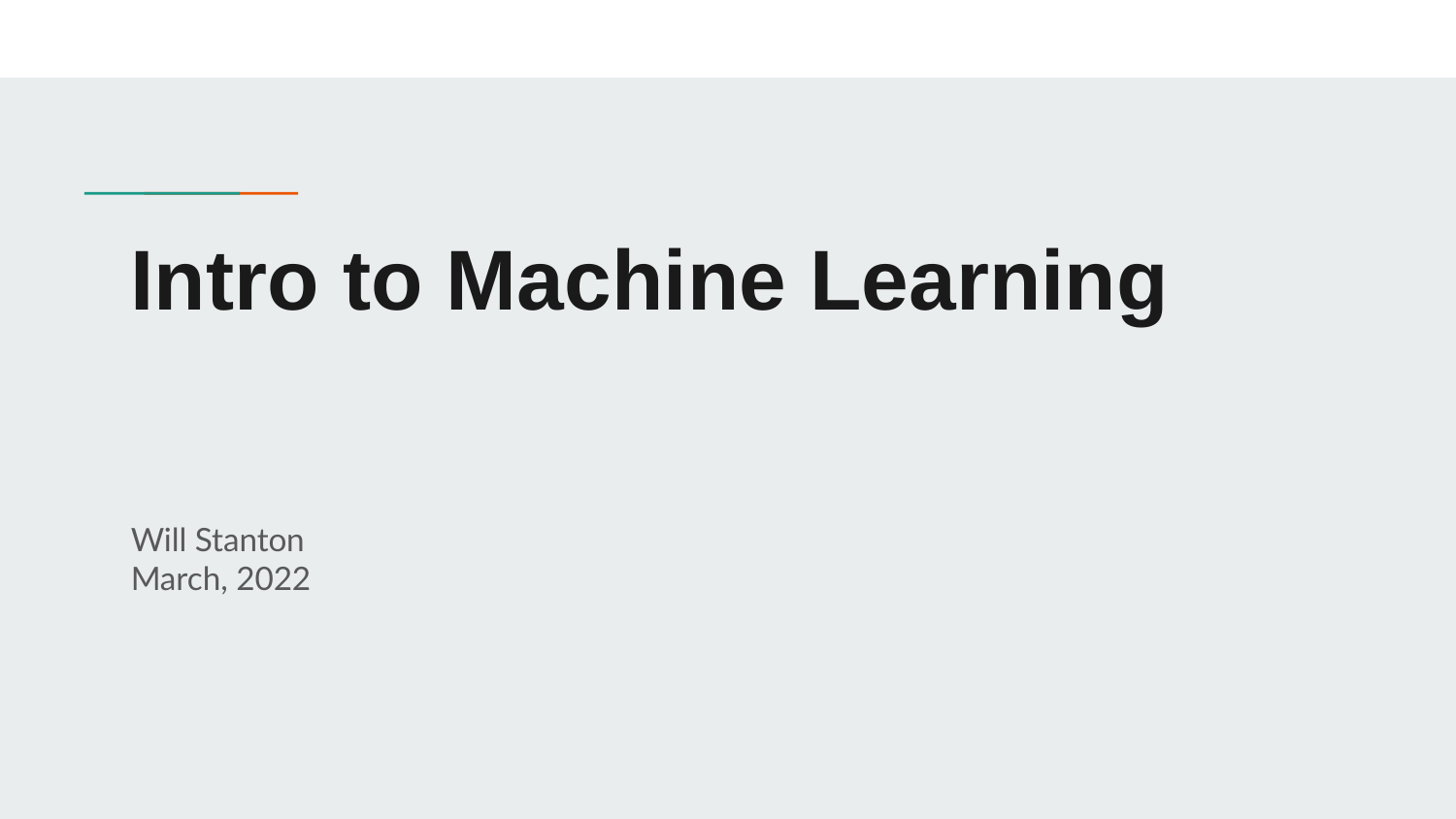

# Intro to Machine Learning
Will Stanton
March, 2022